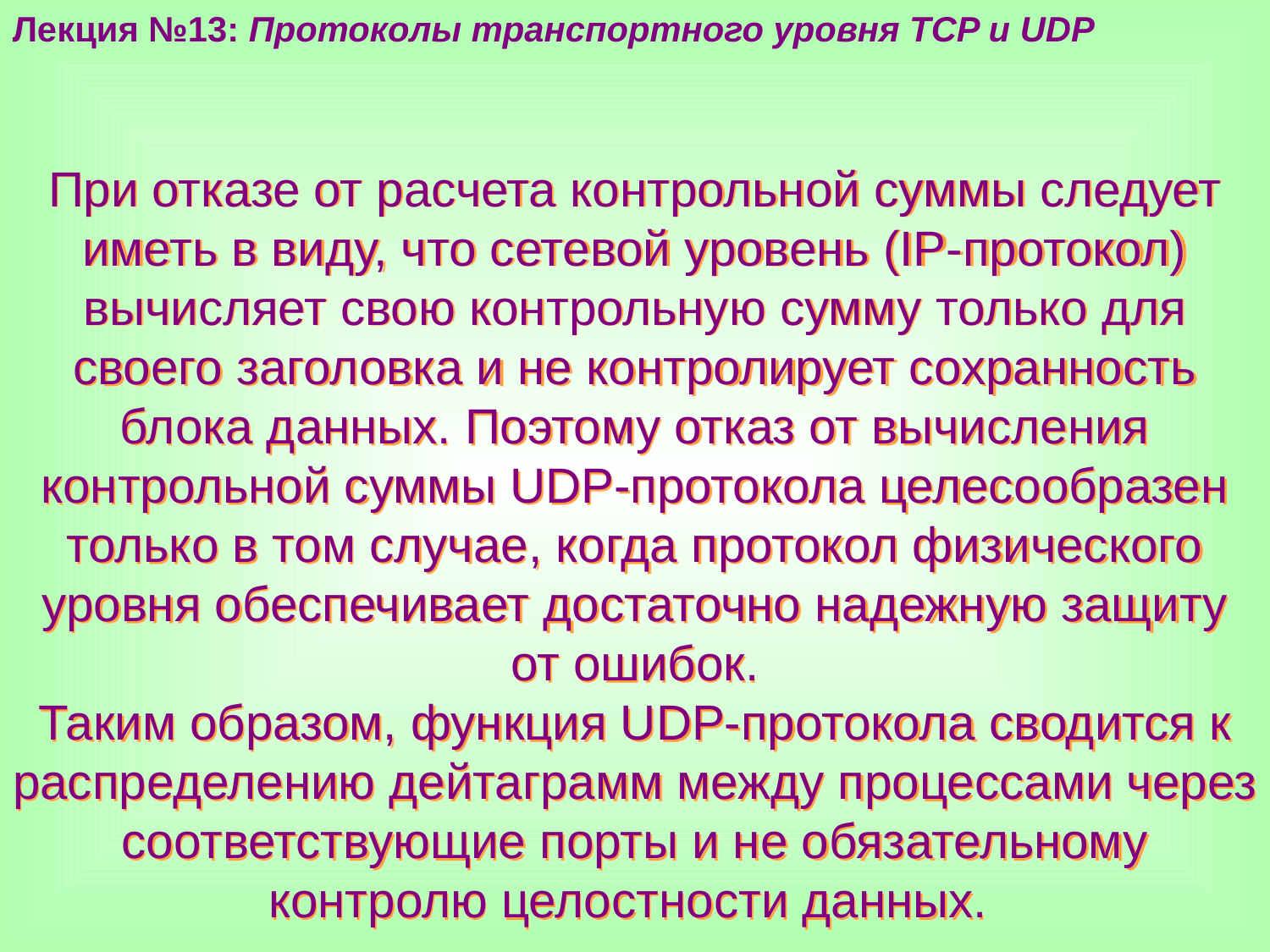

Лекция №13: Протоколы транспортного уровня TCP и UDP
При отказе от расчета контрольной суммы следует иметь в виду, что сетевой уровень (IP-протокол) вычисляет свою контрольную сумму только для своего заголовка и не контролирует сохранность блока данных. Поэтому отказ от вычисления контрольной суммы UDP-протокола целесообразен только в том случае, когда протокол физического уровня обеспечивает достаточно надежную защиту от ошибок.
Таким образом, функция UDP-протокола сводится к распределению дейтаграмм между процессами через соответствующие порты и не обязательному контролю целостности данных.